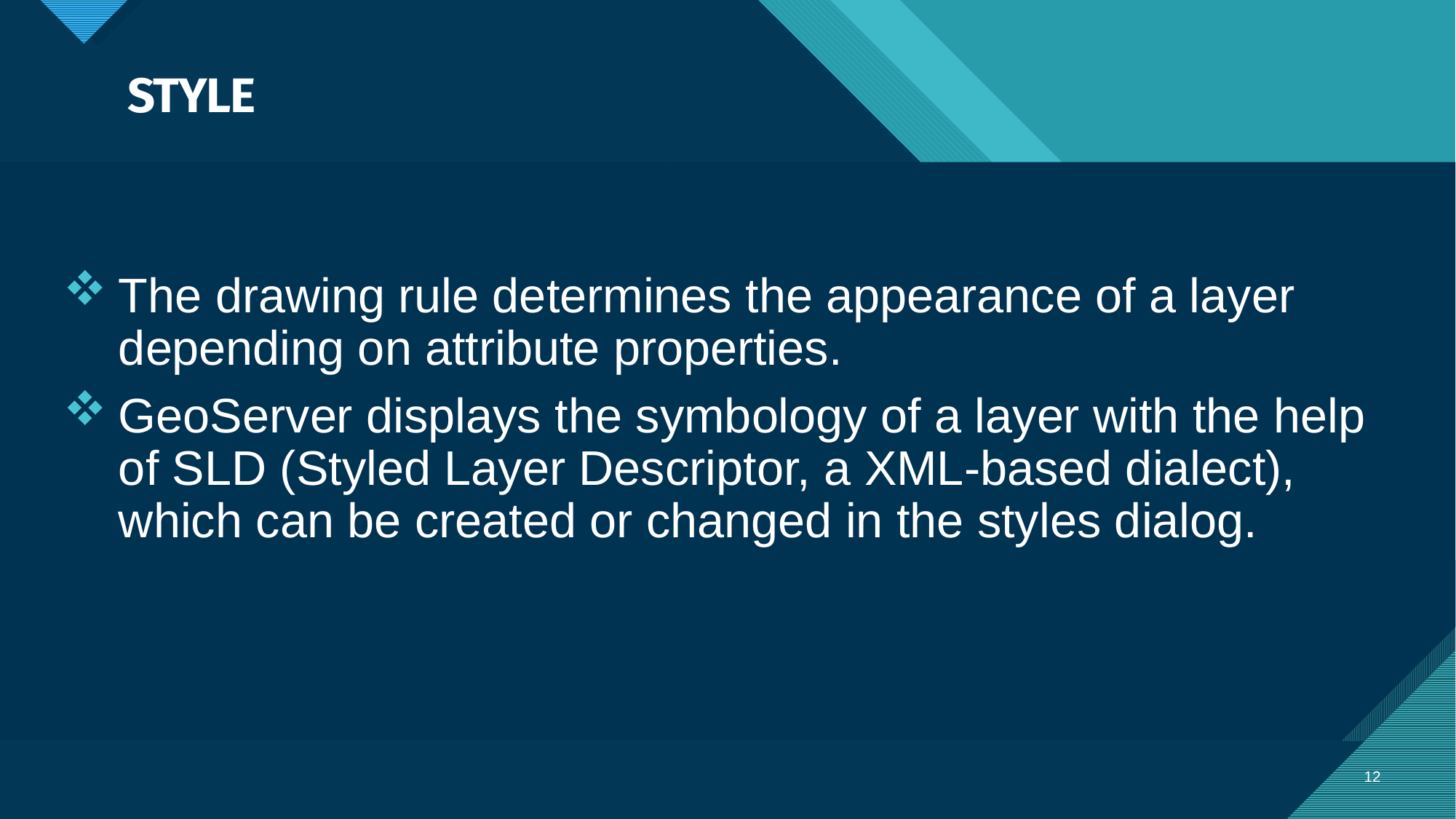

# STYLE
The drawing rule determines the appearance of a layer depending on attribute properties.
GeoServer displays the symbology of a layer with the help of SLD (Styled Layer Descriptor, a XML-based dialect), which can be created or changed in the styles dialog.
12